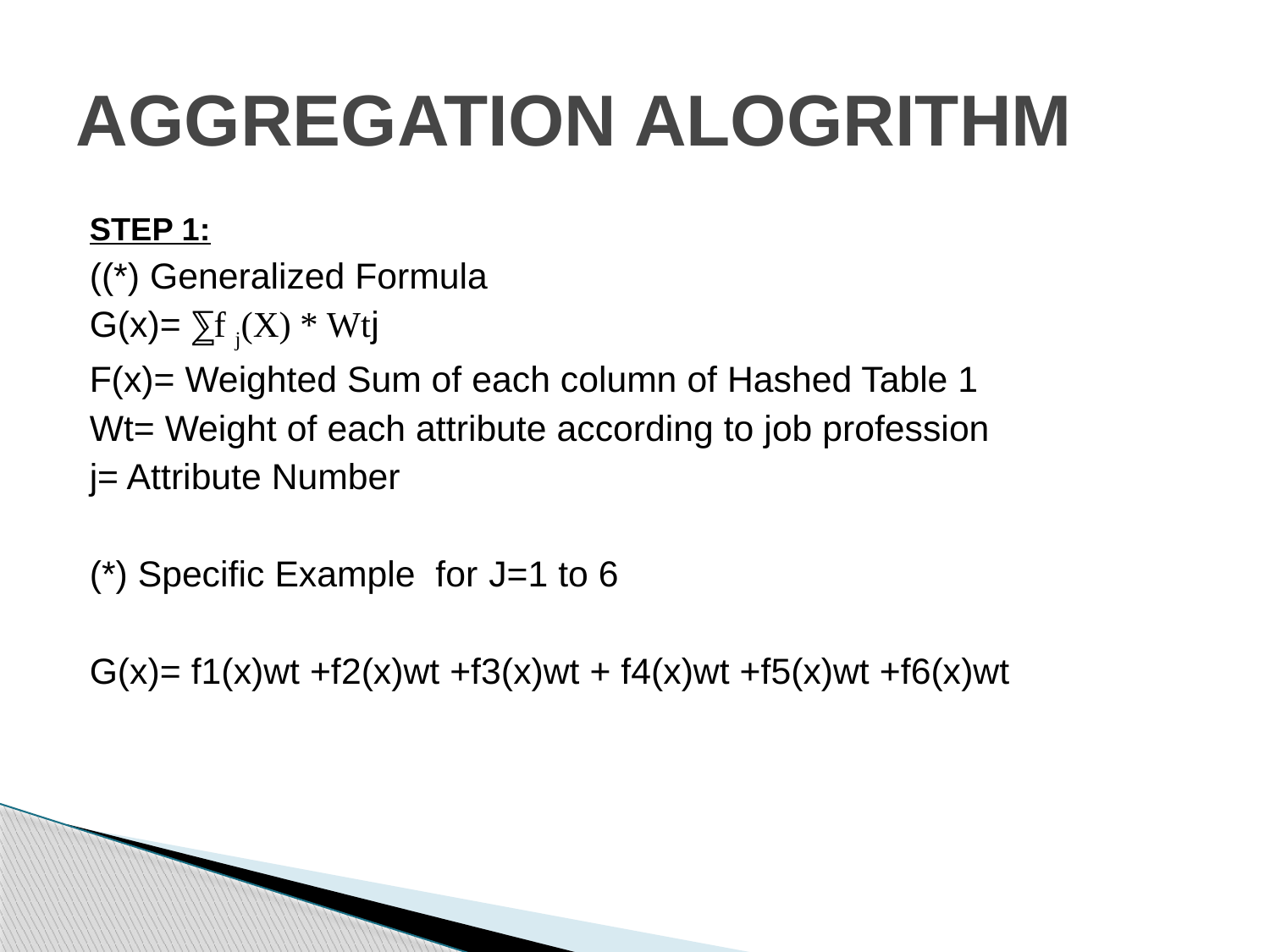

# AGGREGATION ALOGRITHM

STEP 1:
((*) Generalized Formula
G(x)= ⅀f j(X) * Wtj
F(x)= Weighted Sum of each column of Hashed Table 1
Wt= Weight of each attribute according to job profession
j= Attribute Number

(*) Specific Example  for J=1 to 6

G(x)= f1(x)wt +f2(x)wt +f3(x)wt + f4(x)wt +f5(x)wt +f6(x)wt